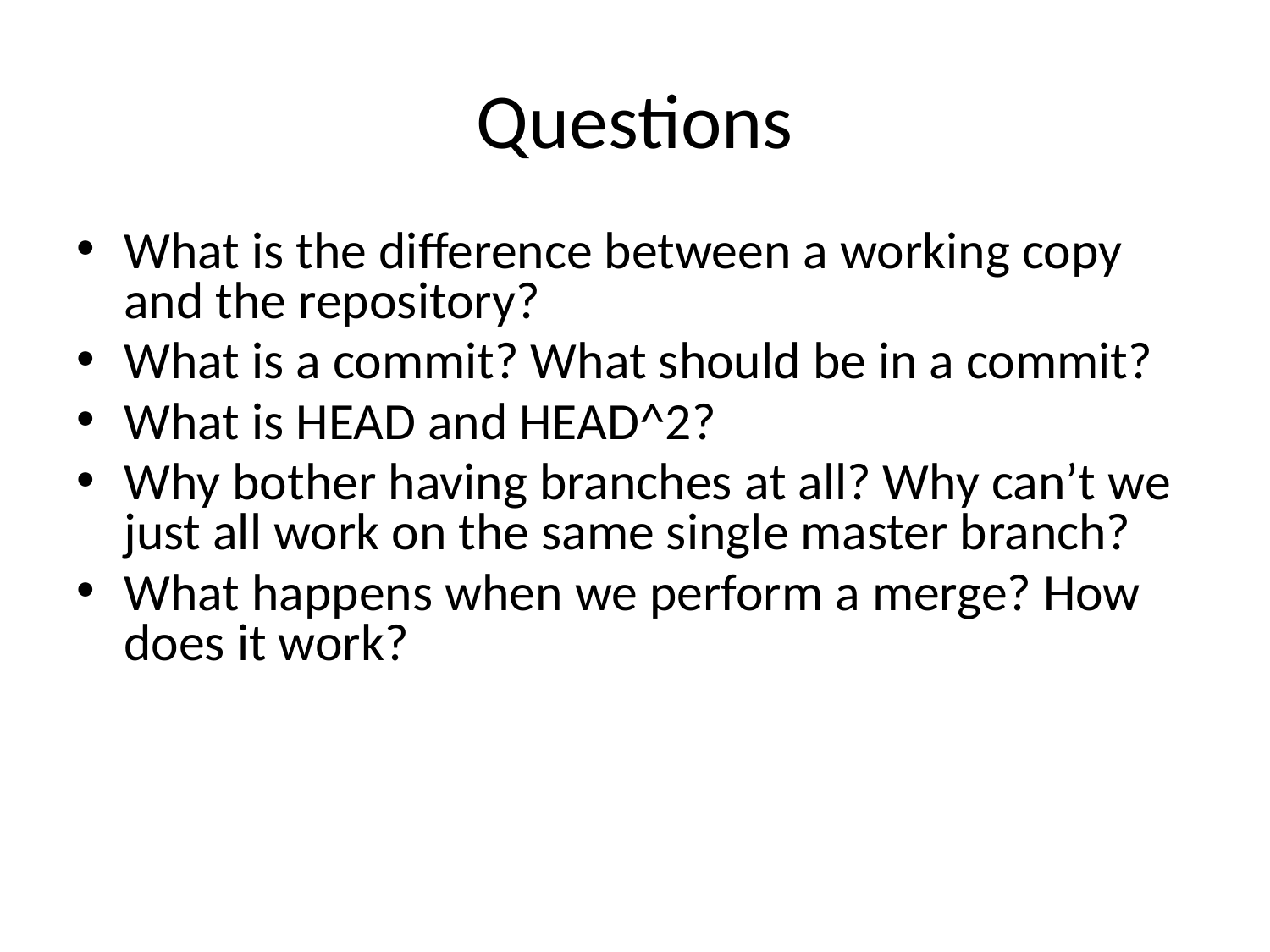

# Questions
What is the difference between a working copy and the repository?
What is a commit? What should be in a commit?
What is HEAD and HEAD^2?
Why bother having branches at all? Why can’t we just all work on the same single master branch?
What happens when we perform a merge? How does it work?